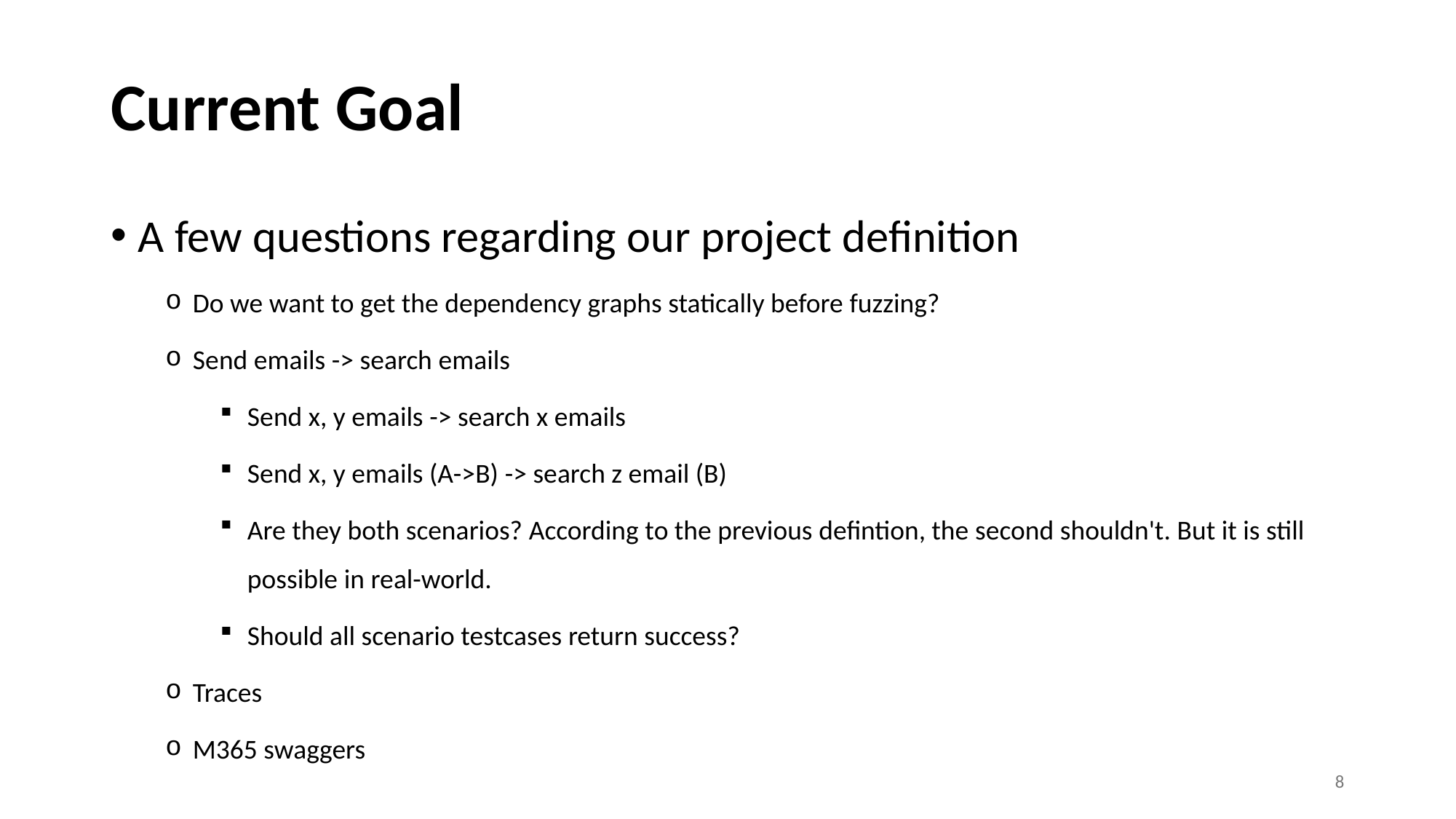

# Current Goal
A few questions regarding our project definition
Do we want to get the dependency graphs statically before fuzzing?
Send emails -> search emails
Send x, y emails -> search x emails
Send x, y emails (A->B) -> search z email (B)
Are they both scenarios? According to the previous defintion, the second shouldn't. But it is still possible in real-world.
Should all scenario testcases return success?
Traces
M365 swaggers
8